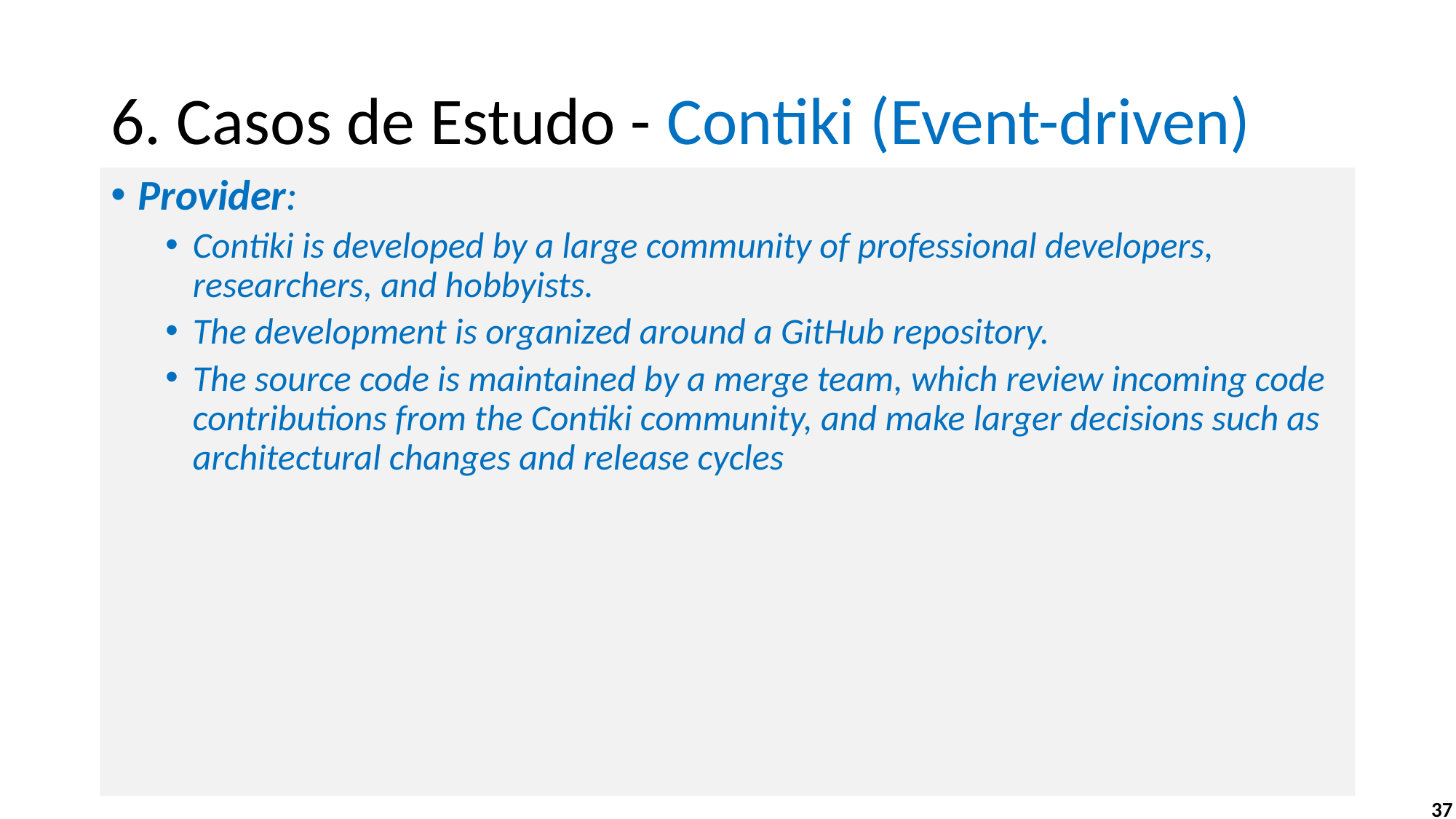

# 6. Casos de Estudo - Contiki (Event-driven)
Provider:
Contiki is developed by a large community of professional developers, researchers, and hobbyists.
The development is organized around a GitHub repository.
The source code is maintained by a merge team, which review incoming code contributions from the Contiki community, and make larger decisions such as architectural changes and release cycles